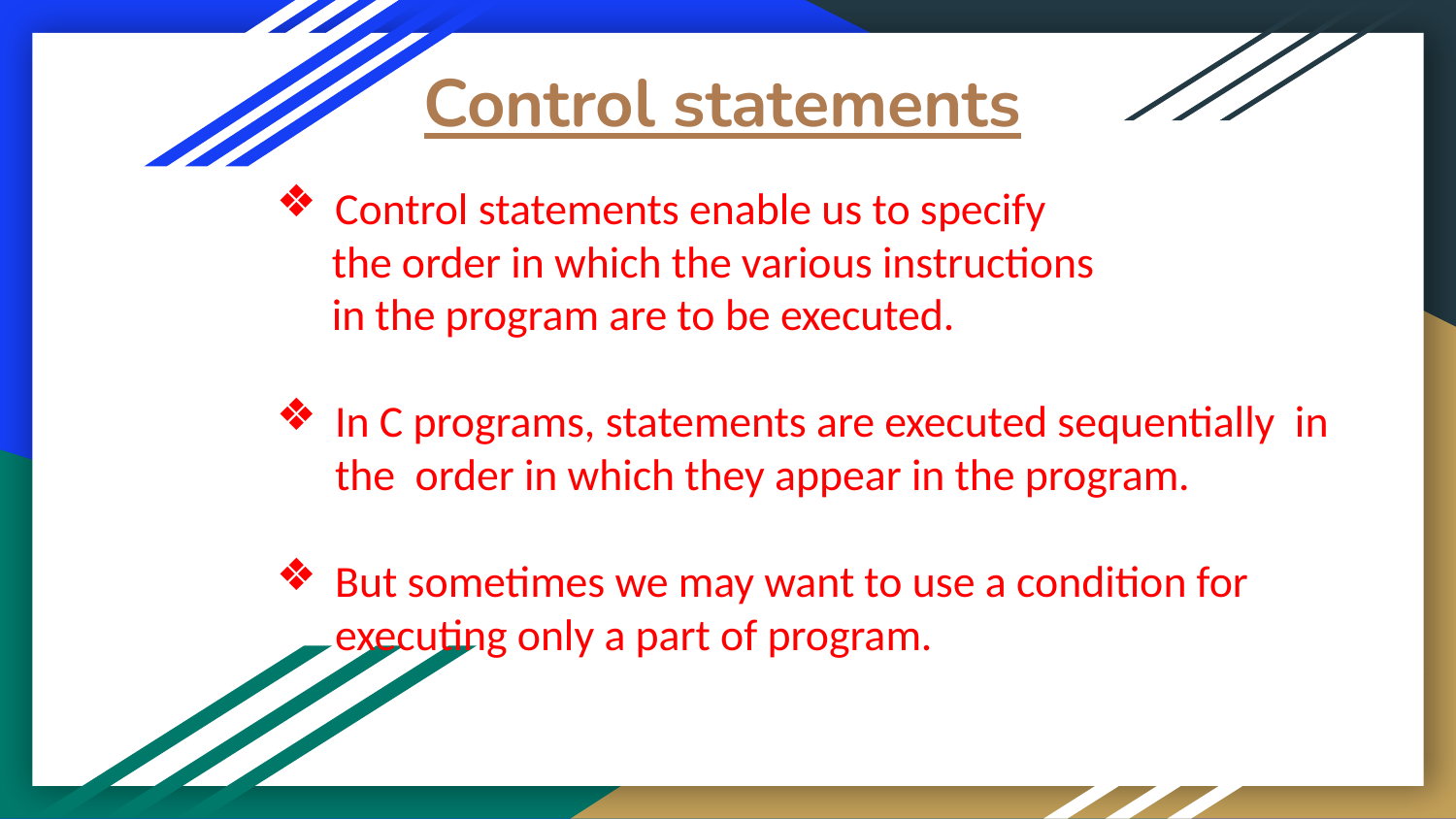

# Control statements
Control statements enable us to specify
       the order in which the various instructions
       in the program are to be executed.

In C programs, statements are executed sequentially  in the  order in which they appear in the program.

But sometimes we may want to use a condition for executing only a part of program.